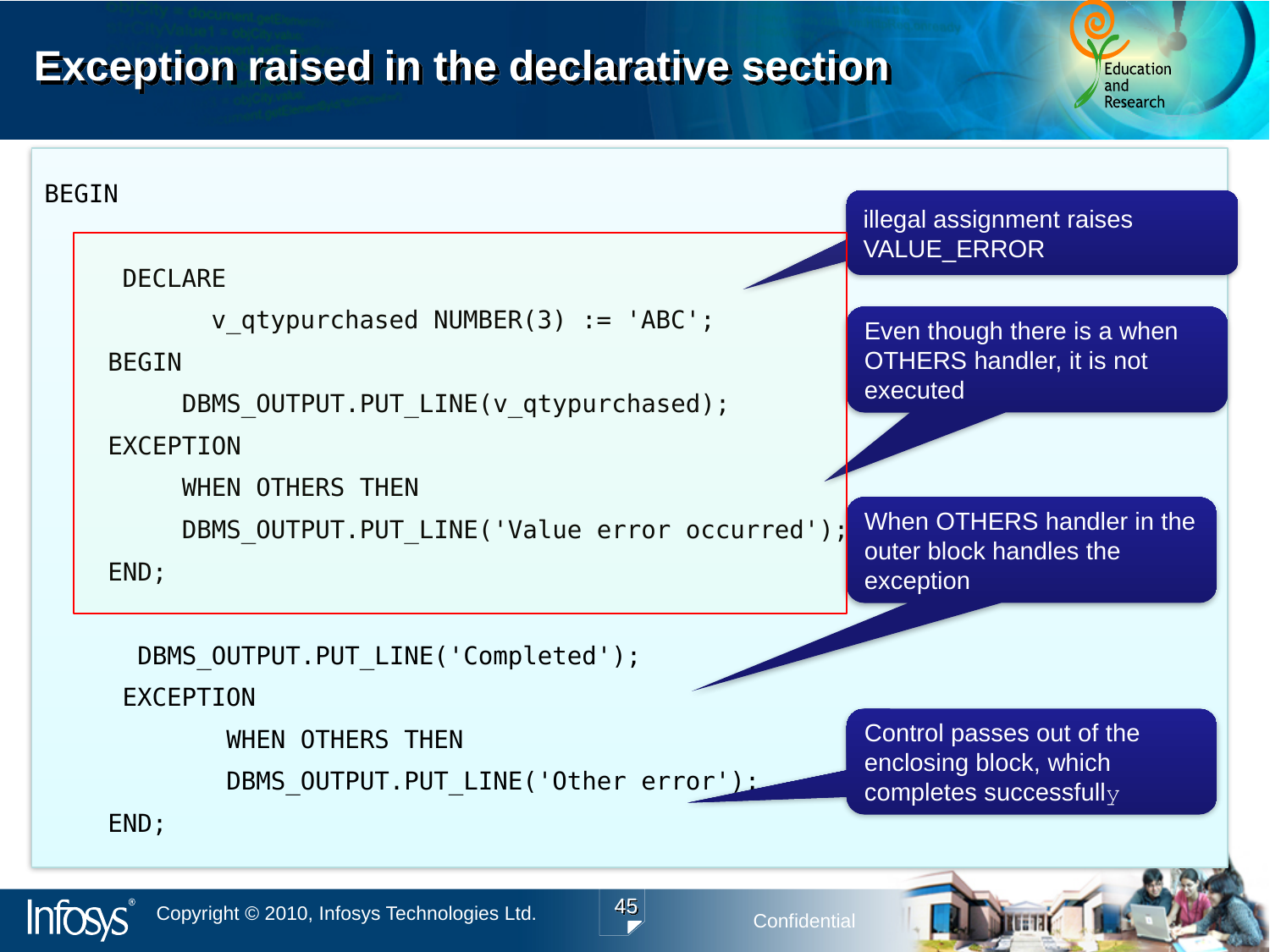

# Exception raised in the declarative section
BEGIN

 DECLARE
       v_qtypurchased NUMBER(3) := 'ABC';
BEGIN
     DBMS_OUTPUT.PUT_LINE(v_qtypurchased);
EXCEPTION
     WHEN OTHERS THEN
     DBMS_OUTPUT.PUT_LINE('Value error occurred');
END;

  DBMS_OUTPUT.PUT_LINE('Completed');
 EXCEPTION
        WHEN OTHERS THEN
        DBMS_OUTPUT.PUT_LINE('Other error');
END;

illegal assignment raises VALUE_ERROR

Even though there is a when OTHERS handler, it is not executed
When OTHERS handler in the outer block handles the exception
Control passes out of the enclosing block, which completes successfully
45